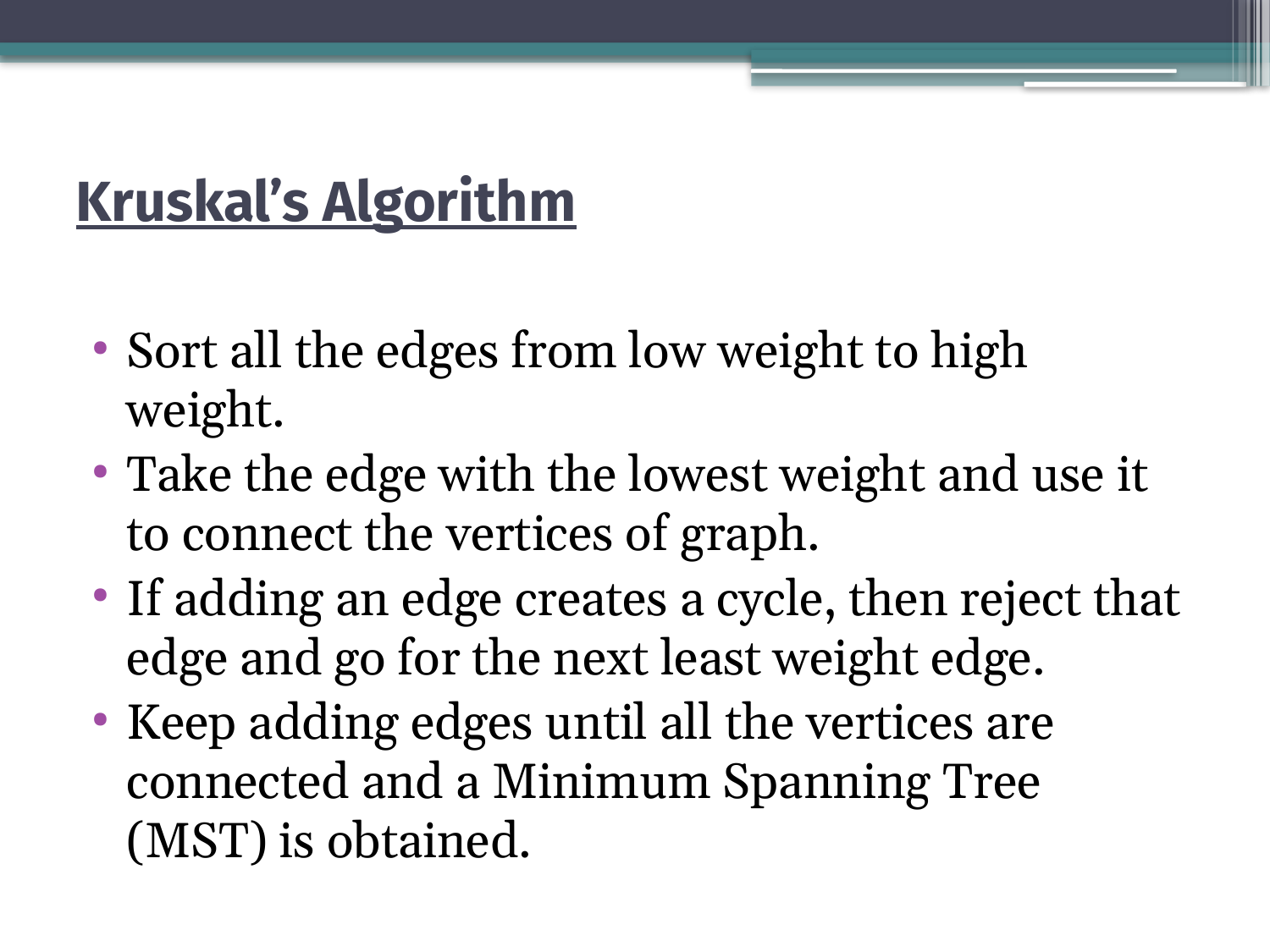

# Kruskal’s Algorithm
Sort all the edges from low weight to high weight.
Take the edge with the lowest weight and use it to connect the vertices of graph.
If adding an edge creates a cycle, then reject that edge and go for the next least weight edge.
Keep adding edges until all the vertices are connected and a Minimum Spanning Tree (MST) is obtained.